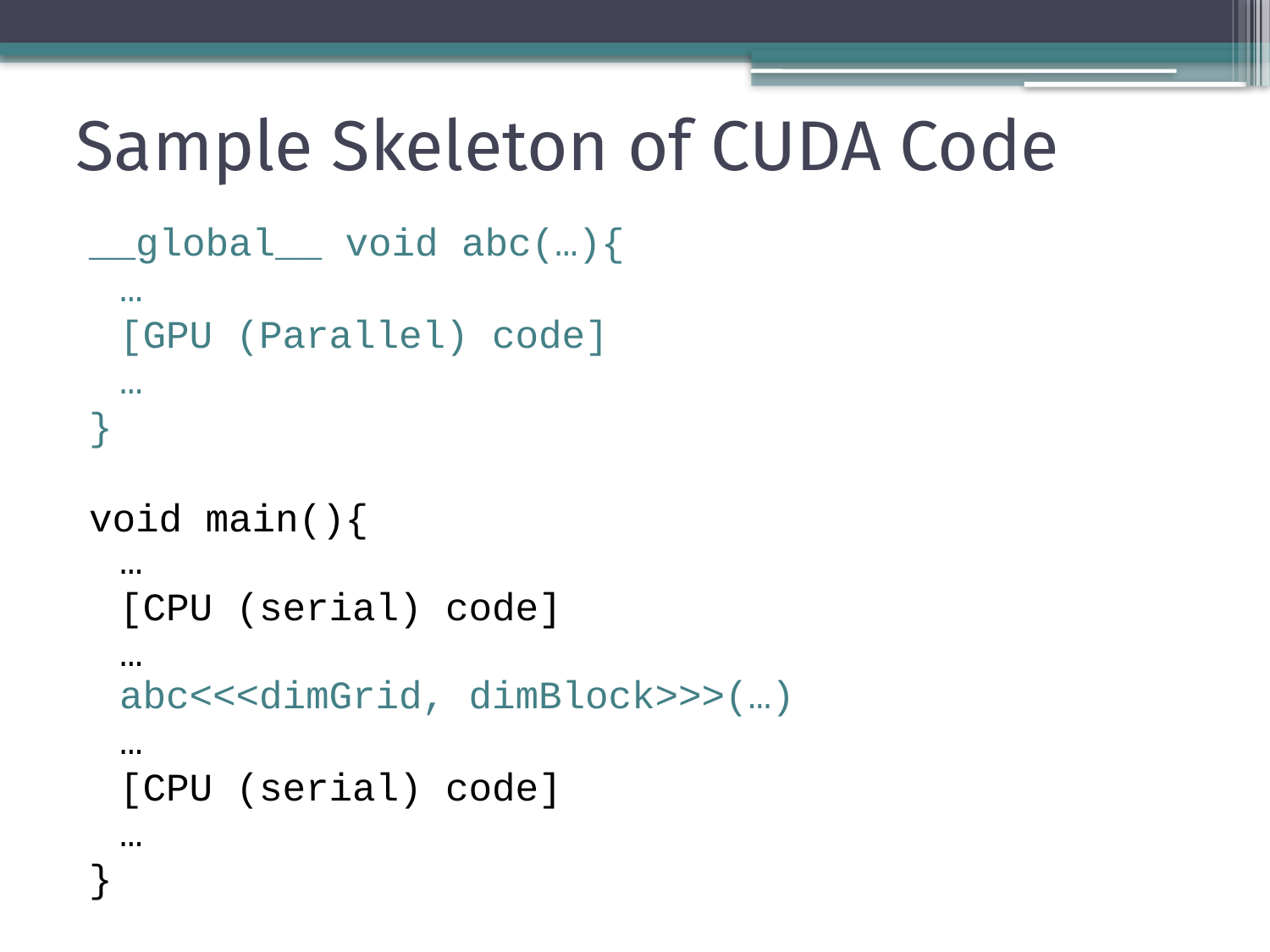

# Sample Skeleton of CUDA Code
__global__ void abc(…){
	…
	[GPU (Parallel) code]
	…
}

void main(){
…
	[CPU (serial) code]
	…
abc<<<dimGrid, dimBlock>>>(…)
	…
	[CPU (serial) code]
	…
}